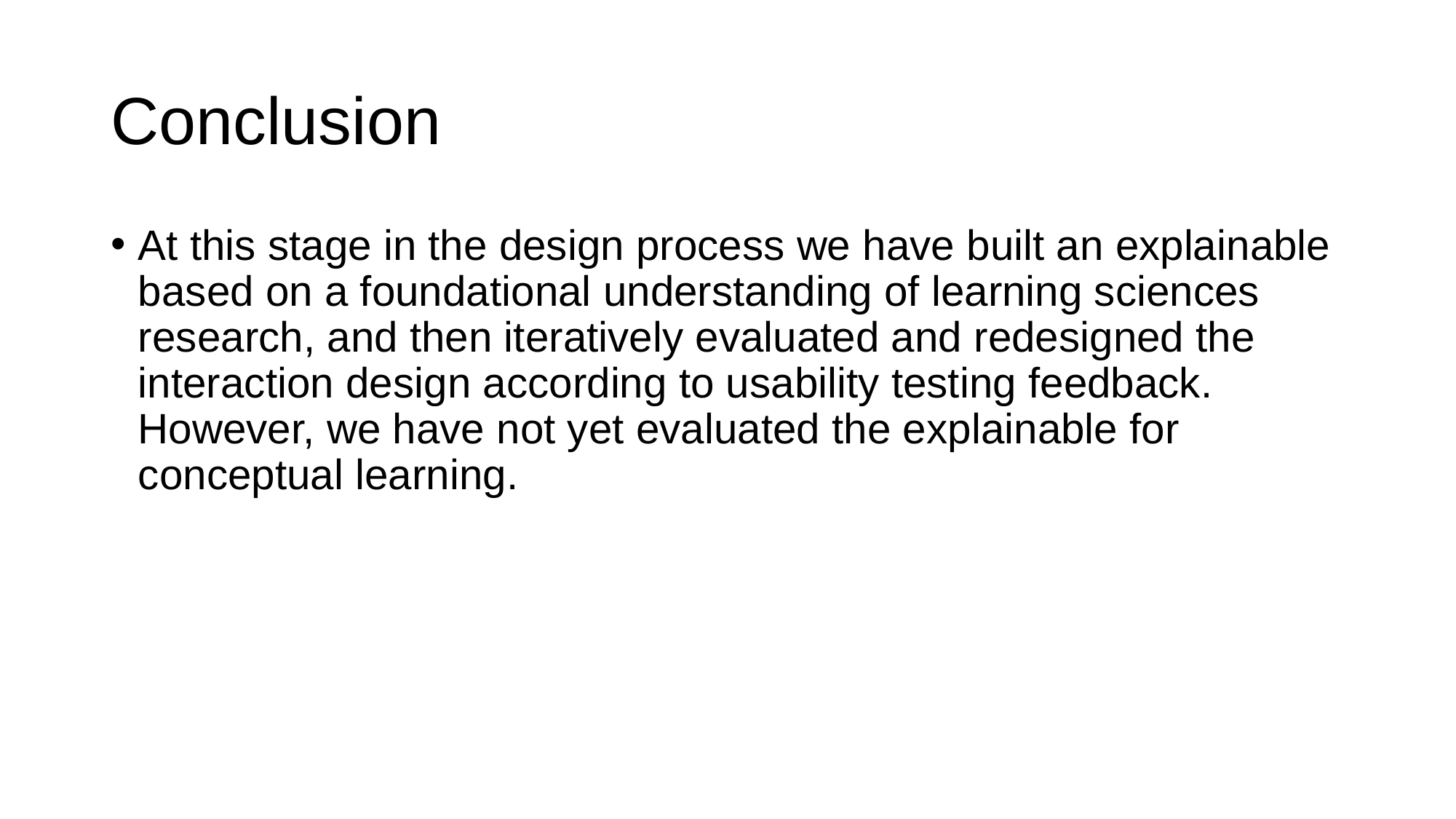

# Conclusion
At this stage in the design process we have built an explainable based on a foundational understanding of learning sciences research, and then iteratively evaluated and redesigned the interaction design according to usability testing feedback. However, we have not yet evaluated the explainable for conceptual learning.